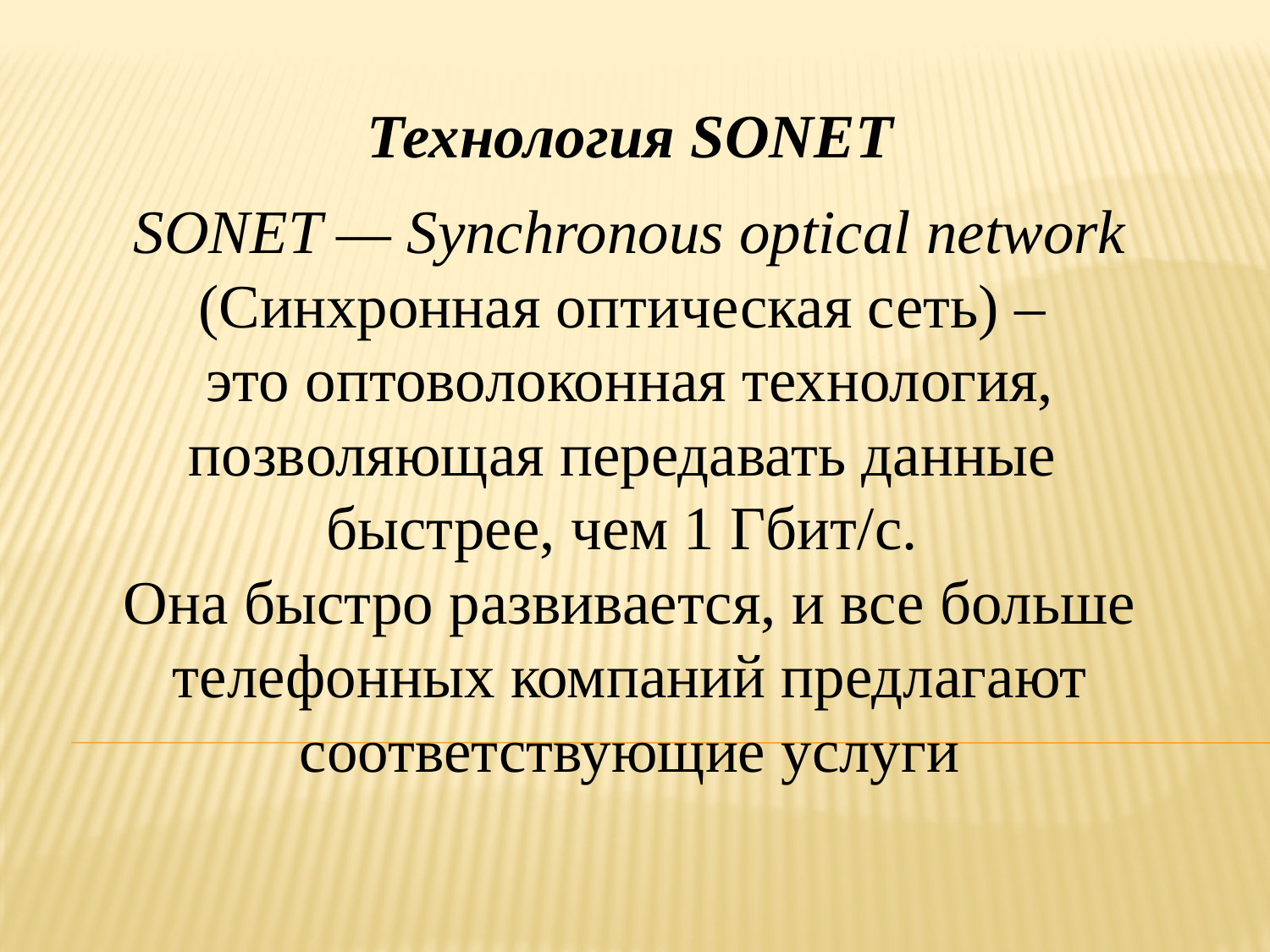

Технология SONET

SONET — Synchronous optical network (Синхронная оптическая сеть) –
это оптоволоконная технология, позволяющая передавать данные
быстрее, чем 1 Гбит/с.
Она быстро развивается, и все больше телефонных компаний предлагают соответствующие услуги